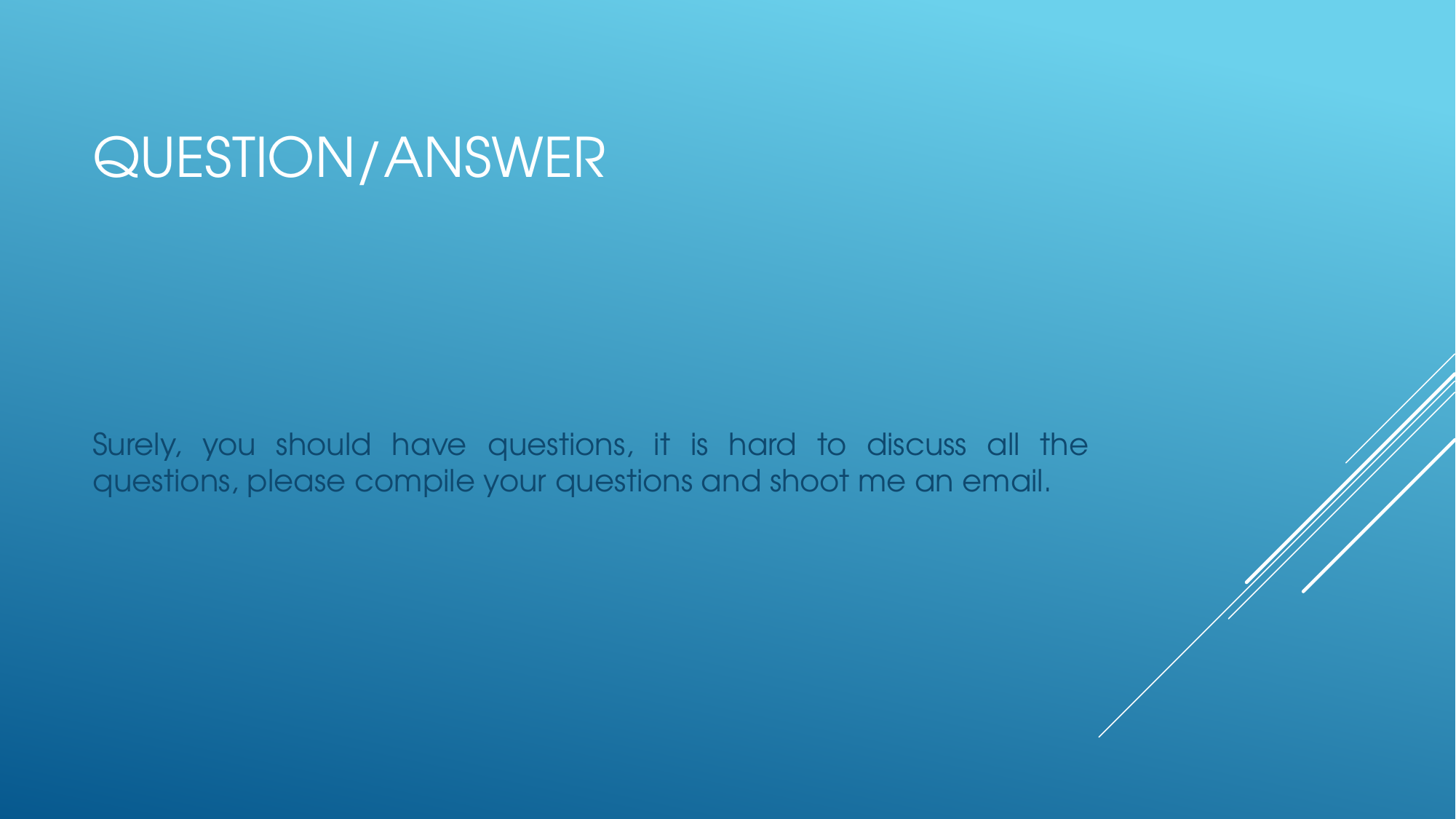

# Question/answer
Surely, you should have questions, it is hard to discuss all the questions, please compile your questions and shoot me an email.